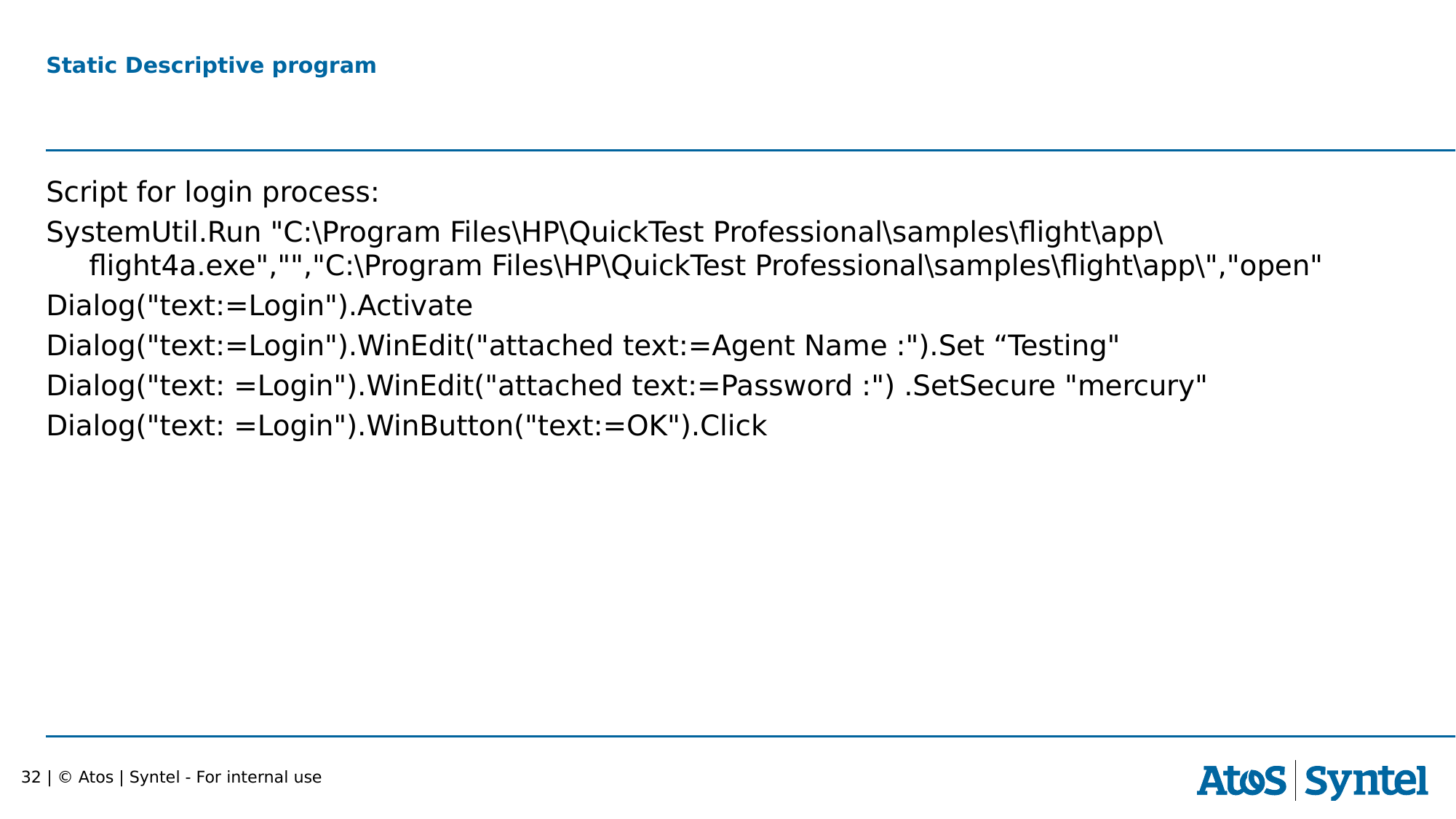

# Static Descriptive program
Script for login process:
SystemUtil.Run "C:\Program Files\HP\QuickTest Professional\samples\flight\app\flight4a.exe","","C:\Program Files\HP\QuickTest Professional\samples\flight\app\","open"
Dialog("text:=Login").Activate
Dialog("text:=Login").WinEdit("attached text:=Agent Name :").Set “Testing"
Dialog("text: =Login").WinEdit("attached text:=Password :") .SetSecure "mercury"
Dialog("text: =Login").WinButton("text:=OK").Click